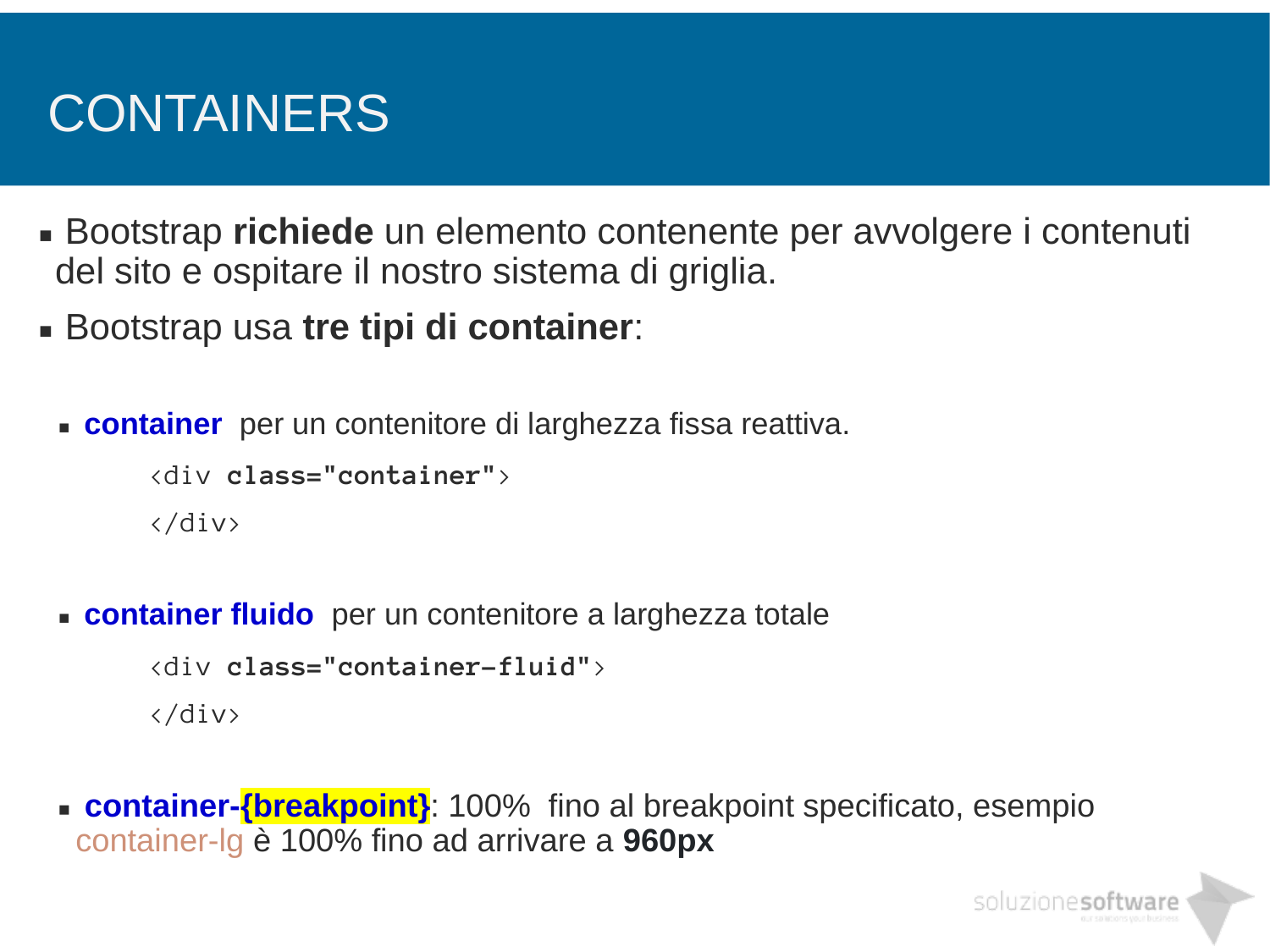

# CONTAINERS
 Bootstrap richiede un elemento contenente per avvolgere i contenuti del sito e ospitare il nostro sistema di griglia.
 Bootstrap usa tre tipi di container:

 container  per un contenitore di larghezza fissa reattiva.
			<div class="container">
			</div>

 container fluido  per un contenitore a larghezza totale
			<div class="container-fluid">
			</div>

 container-{breakpoint}: 100%  fino al breakpoint specificato, esempio container-lg è 100% fino ad arrivare a 960px